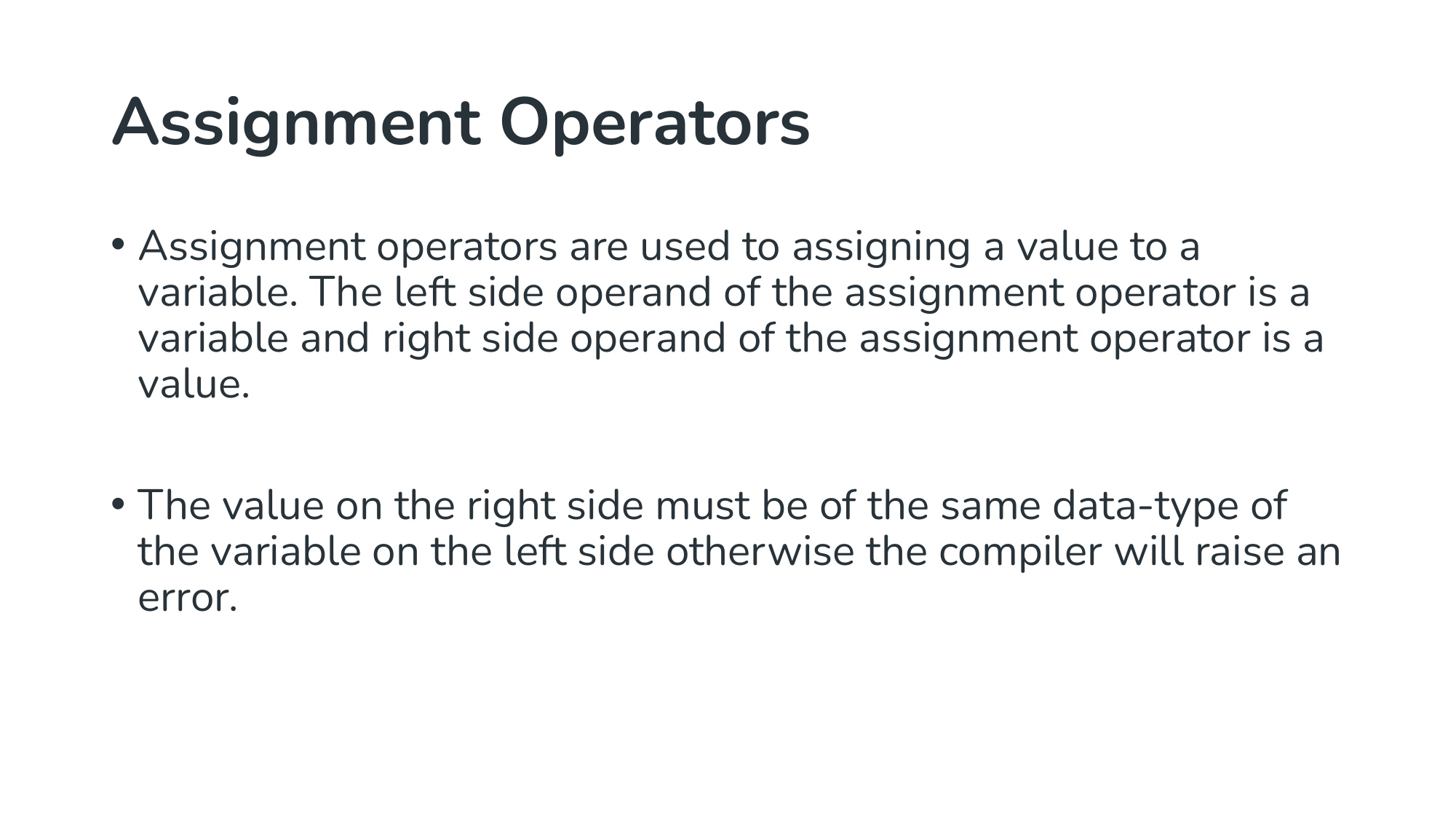

# Assignment Operators
Assignment operators are used to assigning a value to a variable. The left side operand of the assignment operator is a variable and right side operand of the assignment operator is a value.

The value on the right side must be of the same data-type of the variable on the left side otherwise the compiler will raise an error.